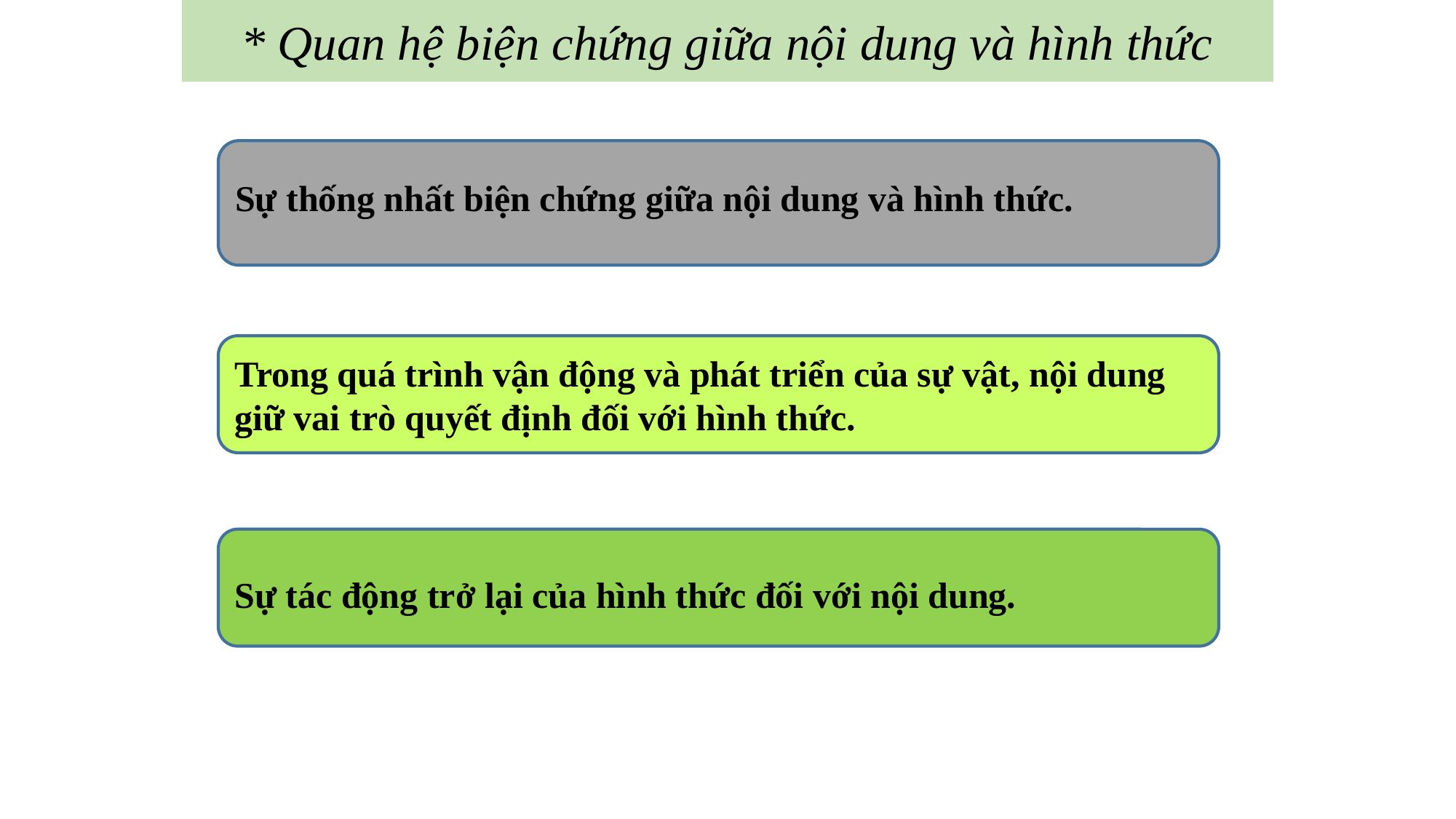

* Quan hệ biện chứng giữa nội dung và hình thức
Sự thống nhất biện chứng giữa nội dung và hình thức.

Trong quá trình vận động và phát triển của sự vật, nội dung giữ vai trò quyết định đối với hình thức.

Sự tác động trở lại của hình thức đối với nội dung.